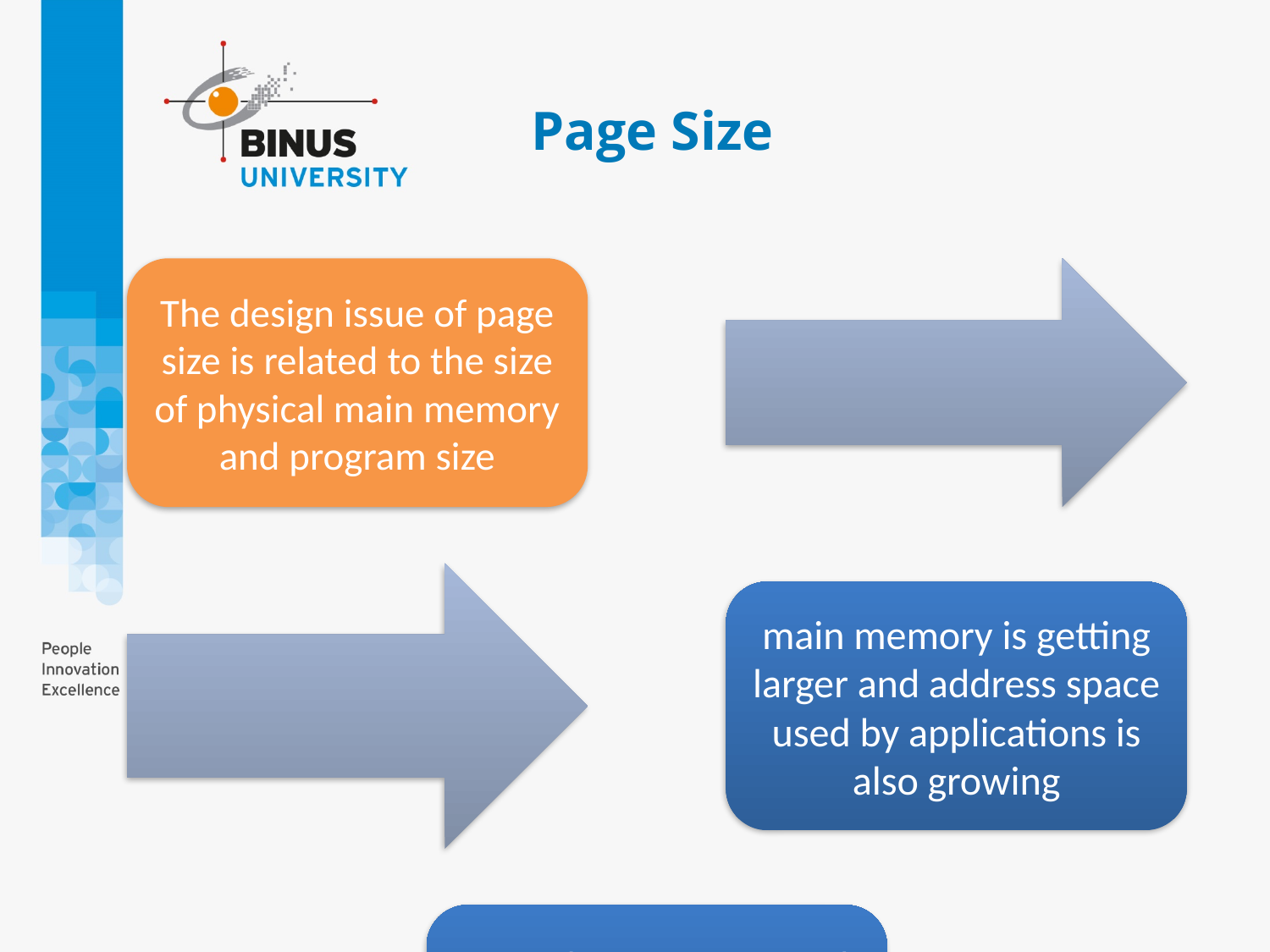

# Page Size

The design issue of page size is related to the size of physical main memory and program size
main memory is getting larger and address space used by applications is also growing